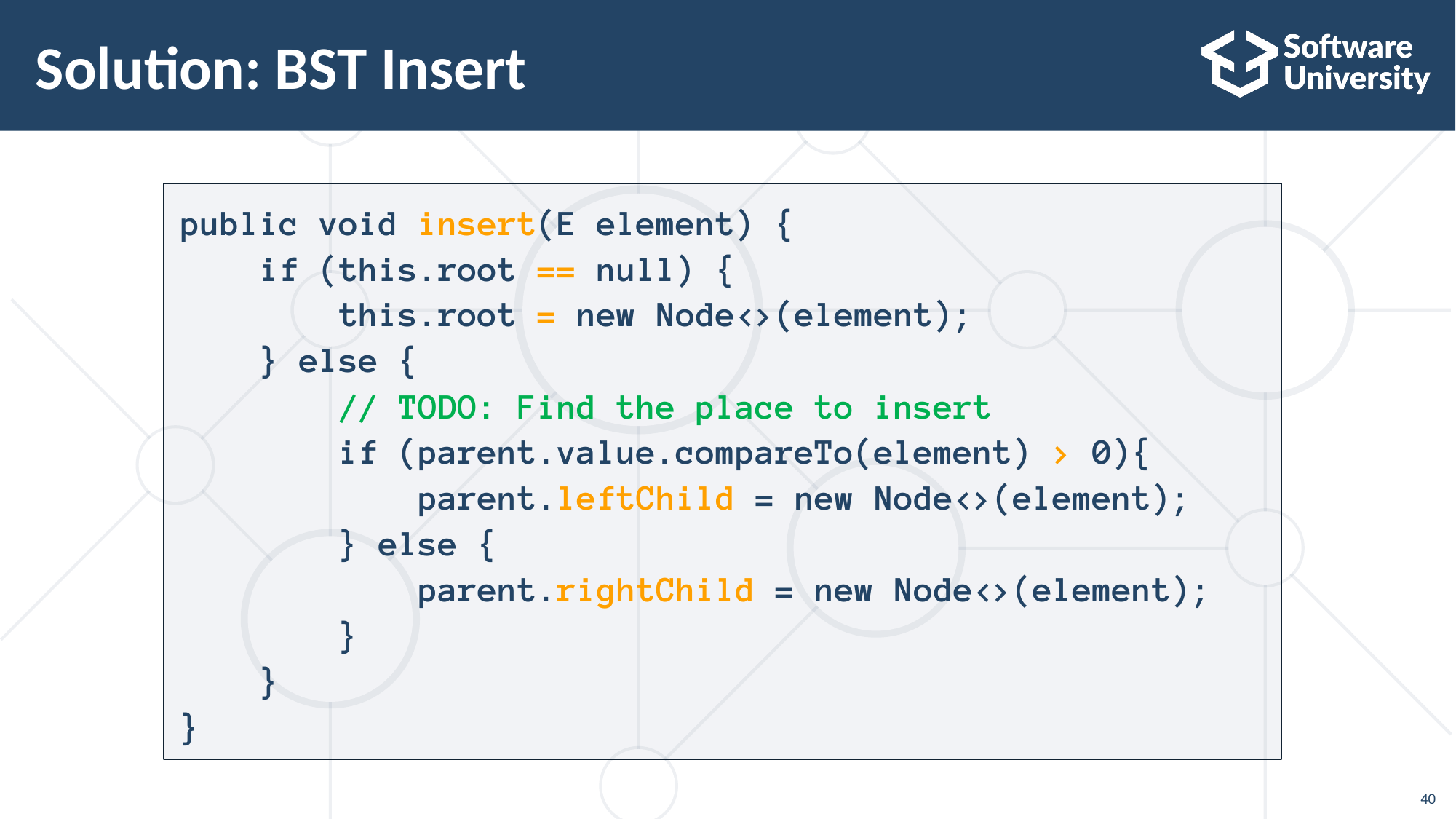

40
# Solution: BST Insert
public void insert(E element) {
    if (this.root == null) {
        this.root = new Node<>(element);
    } else {
        // TODO: Find the place to insert
        if (parent.value.compareTo(element) > 0){
            parent.leftChild = new Node<>(element);
        } else {
            parent.rightChild = new Node<>(element);
        }
    }
}